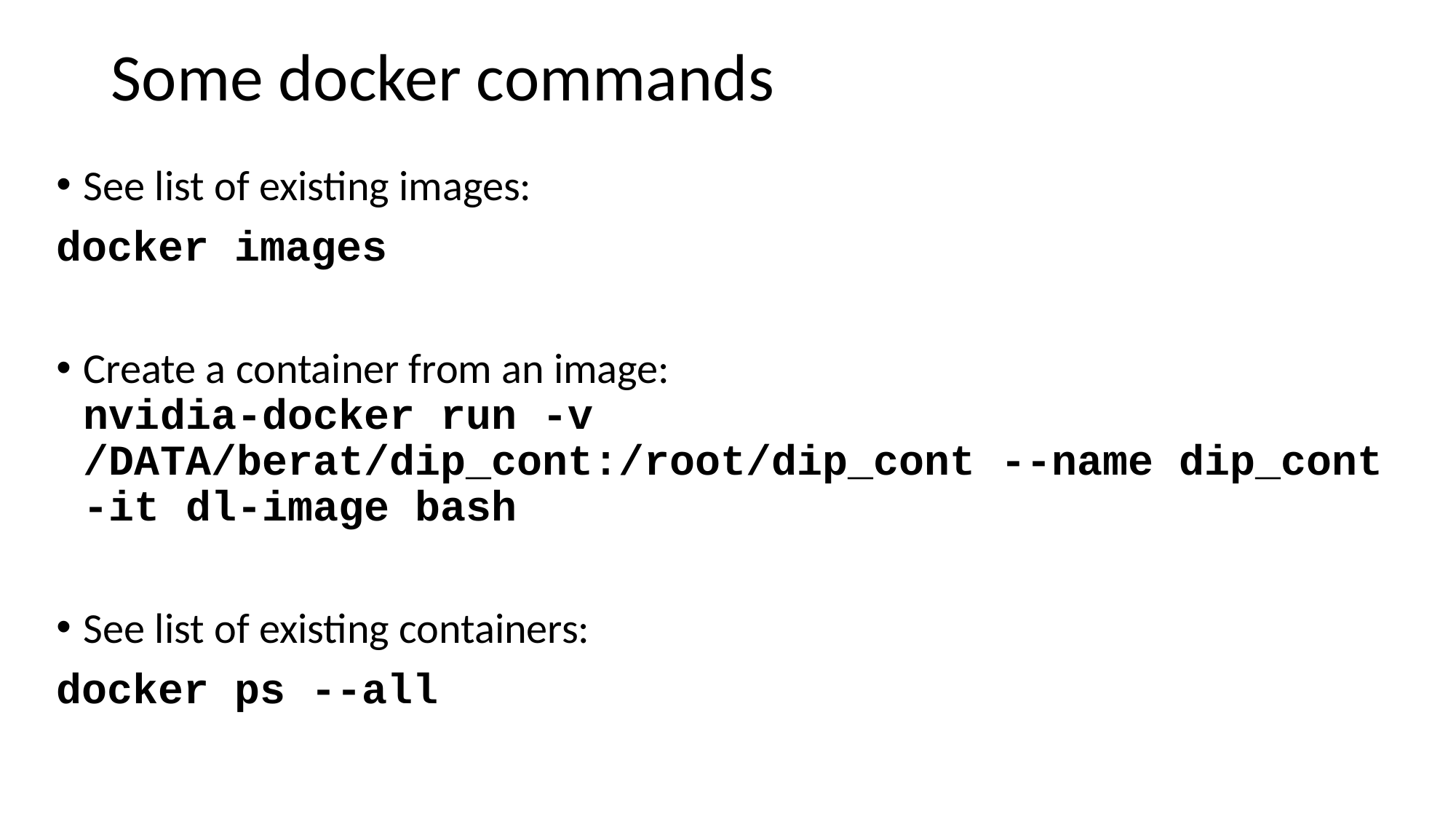

# Some docker commands
See list of existing images:
docker images

Create a container from an image:
nvidia-docker run -v  /DATA/berat/dip_cont:/root/dip_cont --name dip_cont -it dl-image bash

See list of existing containers:
docker ps --all